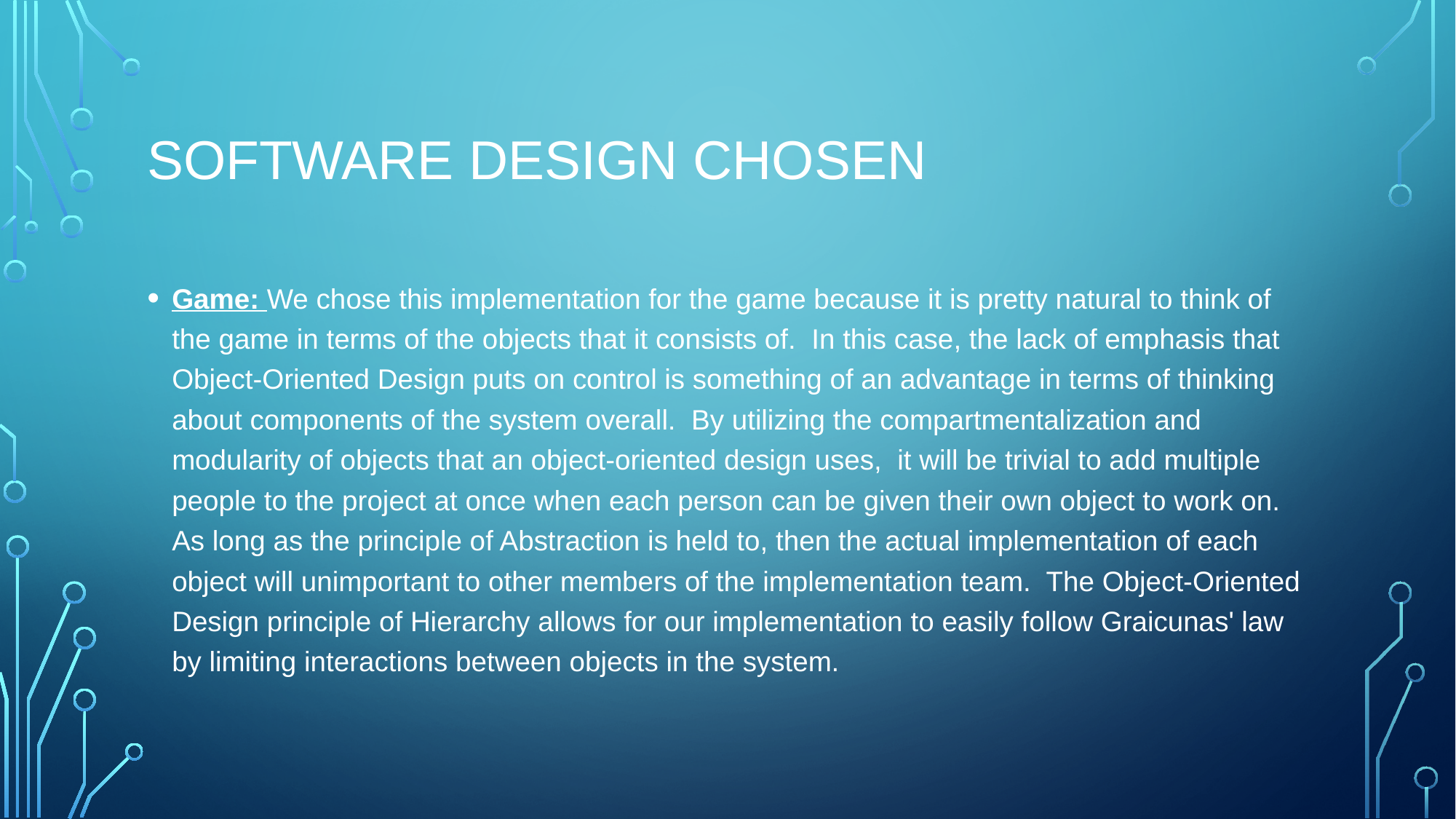

# Software Design Chosen
Game: We chose this implementation for the game because it is pretty natural to think of the game in terms of the objects that it consists of.  In this case, the lack of emphasis that Object-Oriented Design puts on control is something of an advantage in terms of thinking about components of the system overall.  By utilizing the compartmentalization and modularity of objects that an object-oriented design uses,  it will be trivial to add multiple people to the project at once when each person can be given their own object to work on.  As long as the principle of Abstraction is held to, then the actual implementation of each object will unimportant to other members of the implementation team.  The Object-Oriented Design principle of Hierarchy allows for our implementation to easily follow Graicunas' law by limiting interactions between objects in the system.